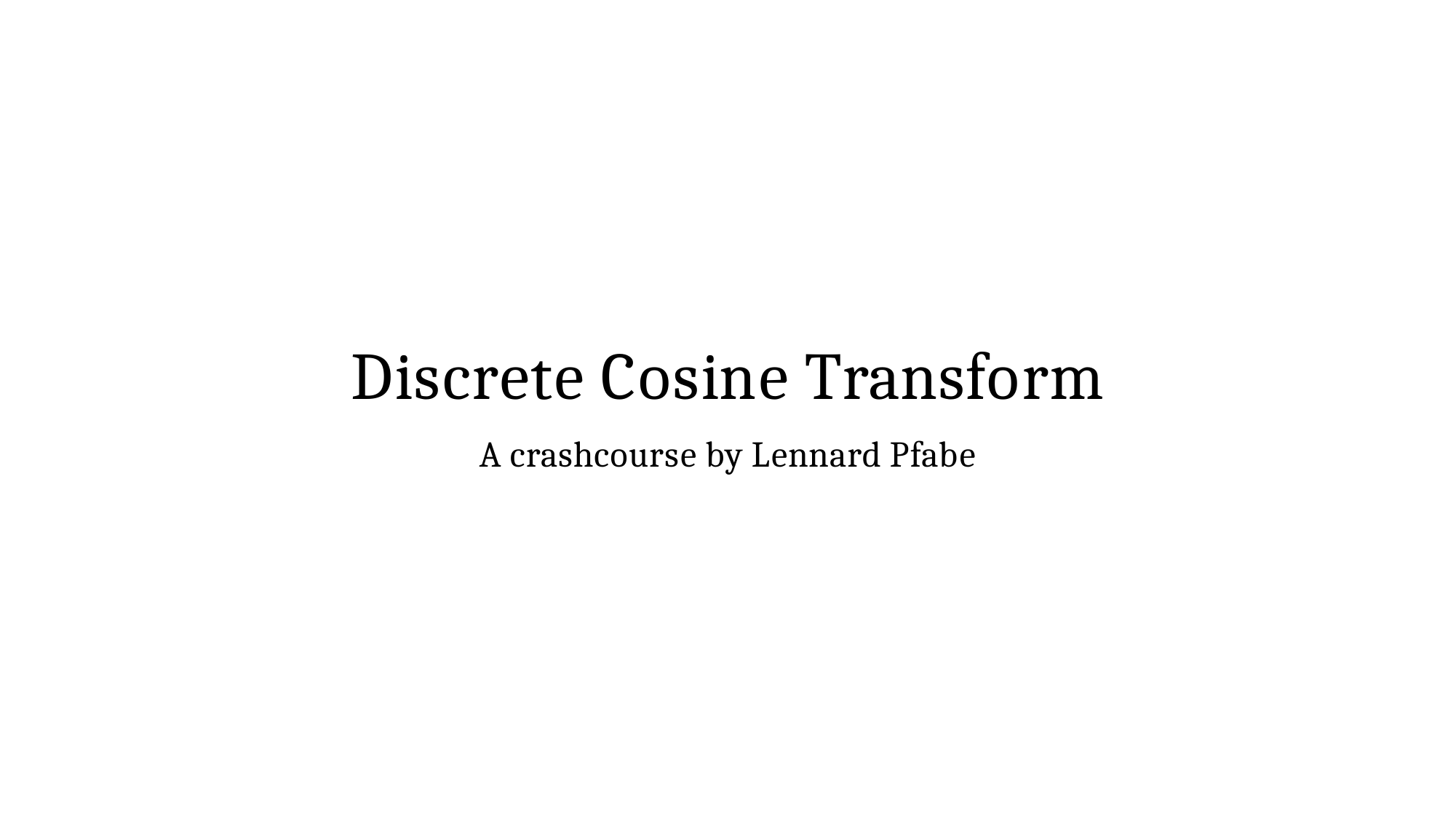

# Discrete Cosine Transform
A crashcourse by Lennard Pfabe